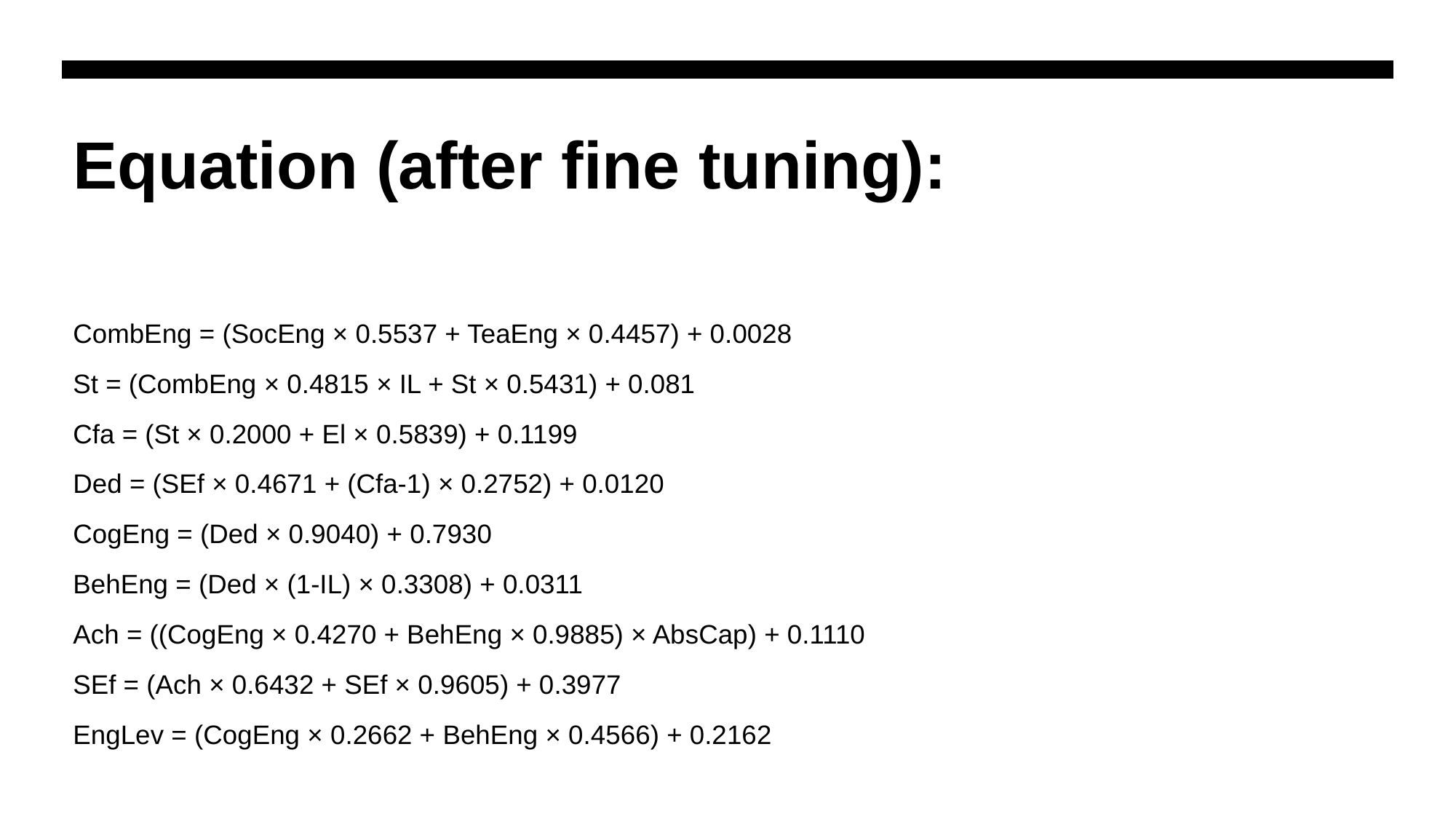

# Equation (after fine tuning):
CombEng = (SocEng × 0.5537 + TeaEng × 0.4457) + 0.0028
St = (CombEng × 0.4815 × IL + St × 0.5431) + 0.081
Cfa = (St × 0.2000 + El × 0.5839) + 0.1199
Ded = (SEf × 0.4671 + (Cfa-1) × 0.2752) + 0.0120
CogEng = (Ded × 0.9040) + 0.7930
BehEng = (Ded × (1-IL) × 0.3308) + 0.0311
Ach = ((CogEng × 0.4270 + BehEng × 0.9885) × AbsCap) + 0.1110
SEf = (Ach × 0.6432 + SEf × 0.9605) + 0.3977
EngLev = (CogEng × 0.2662 + BehEng × 0.4566) + 0.2162